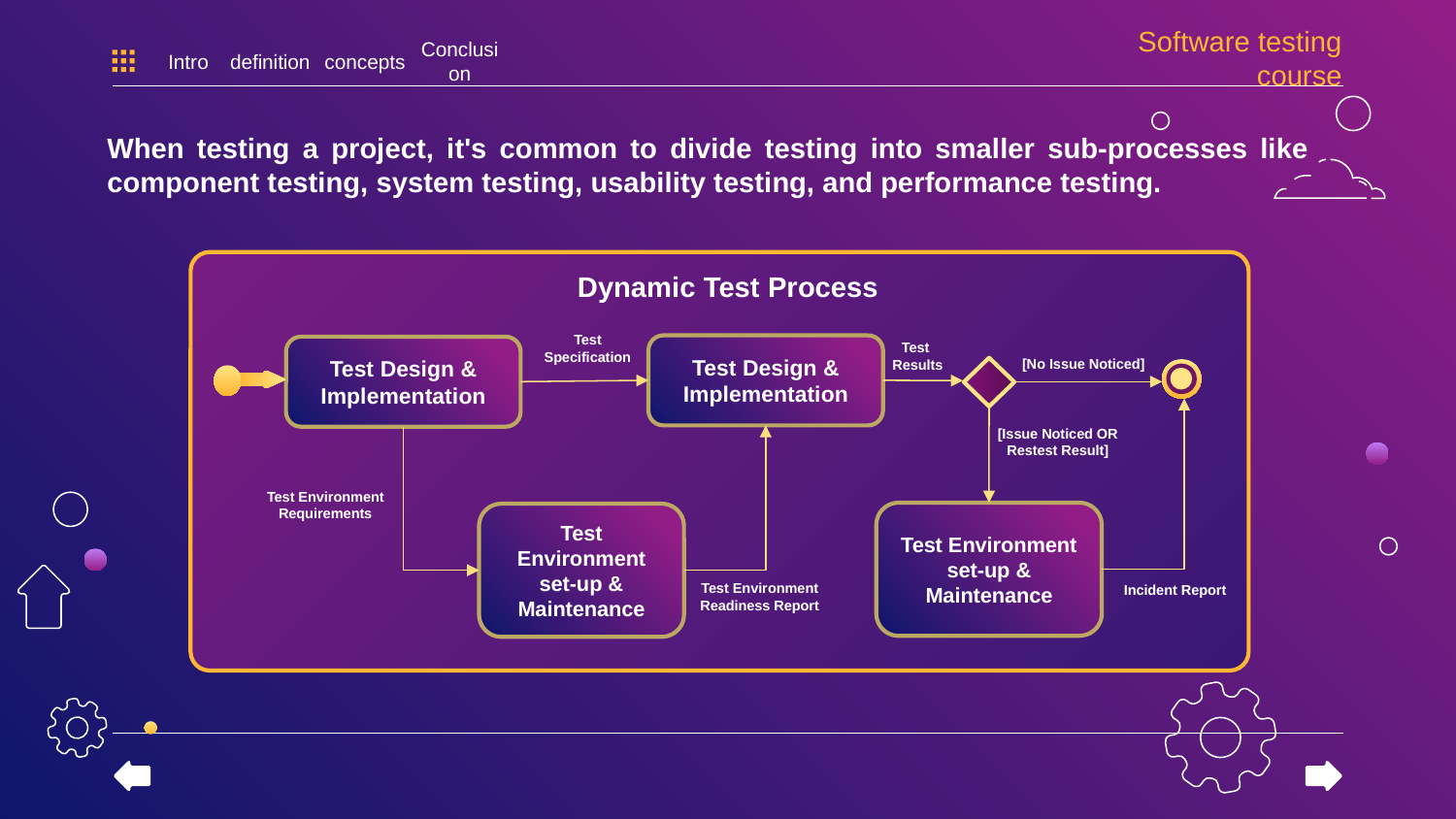

Software testing course
Intro
definition
concepts
Conclusion

When testing a project, it's common to divide testing into smaller sub-processes like component testing, system testing, usability testing, and performance testing.

Dynamic Test Process
Test
Specification
Test
 Results
Test Design & Implementation
Test Design & Implementation
[No Issue Noticed]

[Issue Noticed OR
Restest Result]

Test Environment Requirements

Test Environment set-up & Maintenance
Test Environment set-up & Maintenance

Test Environment
Readiness Report
Incident Report